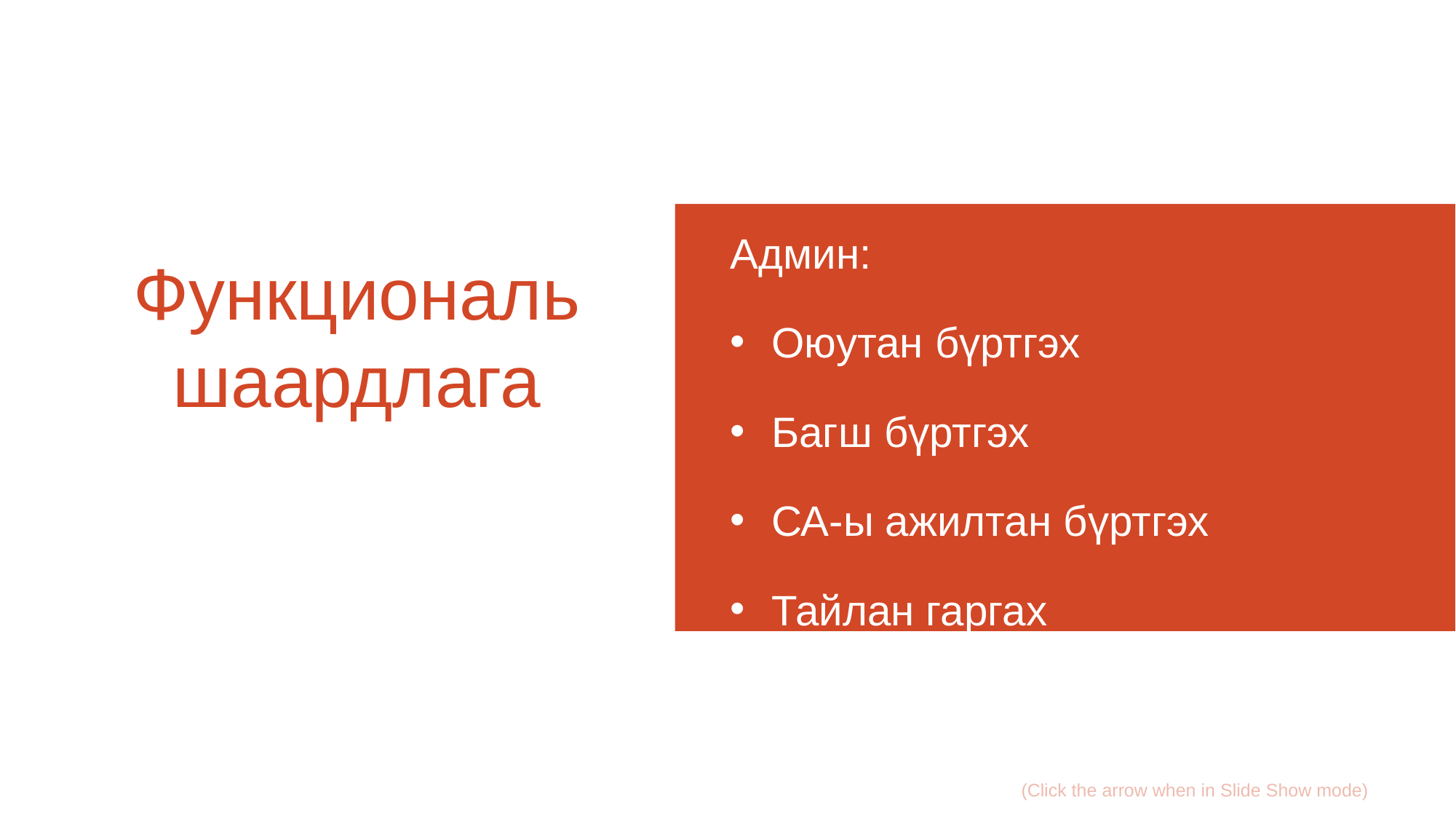

# Функциональ шаардлага
Админ:
Оюутан бүртгэх
Багш бүртгэх
СА-ы ажилтан бүртгэх
Тайлан гаргах
(Click the arrow when in Slide Show mode)